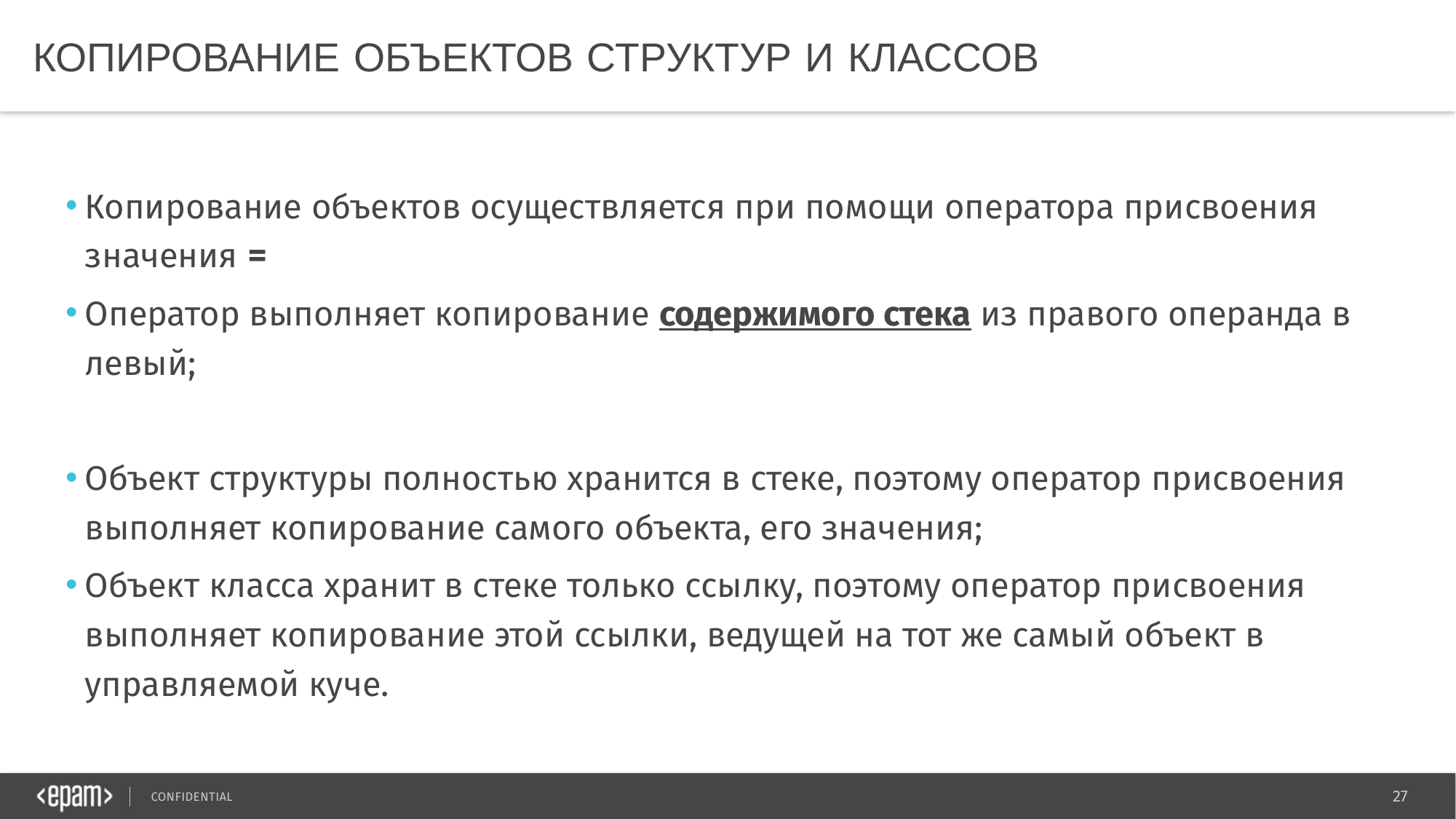

# Копирование объектов структур и классов
Копирование объектов осуществляется при помощи оператора присвоения значения =
Оператор выполняет копирование содержимого стека из правого операнда в левый;

Объект структуры полностью хранится в стеке, поэтому оператор присвоения выполняет копирование самого объекта, его значения;
Объект класса хранит в стеке только ссылку, поэтому оператор присвоения выполняет копирование этой ссылки, ведущей на тот же самый объект в управляемой куче.